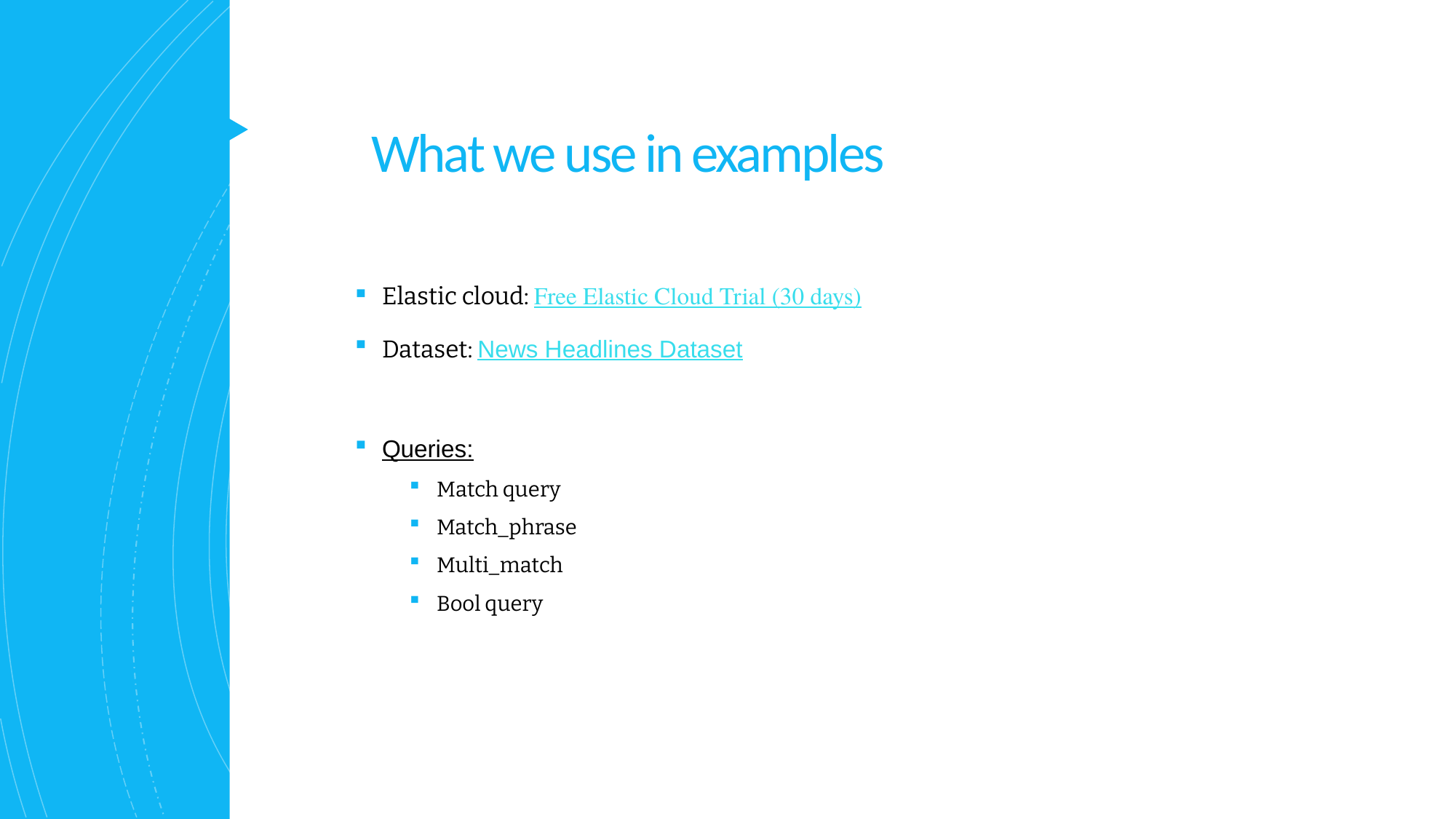

# What we use in examples

Elastic cloud: Free Elastic Cloud Trial (30 days)
Dataset: News Headlines Dataset

Queries:
Match query
Match_phrase
Multi_match
Bool query